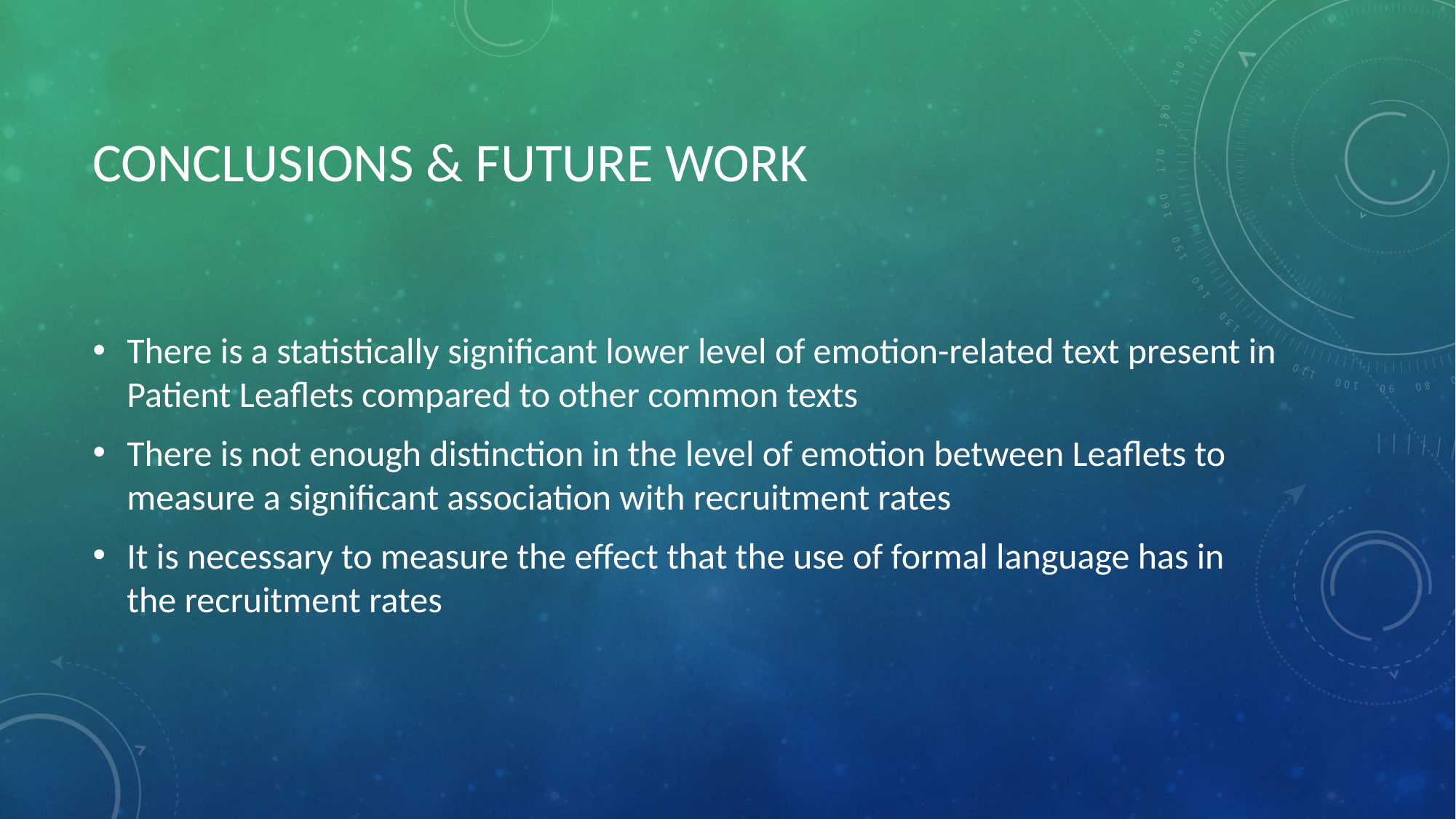

# Conclusions & Future Work
There is a statistically significant lower level of emotion-related text present in Patient Leaflets compared to other common texts
There is not enough distinction in the level of emotion between Leaflets to measure a significant association with recruitment rates
It is necessary to measure the effect that the use of formal language has in the recruitment rates